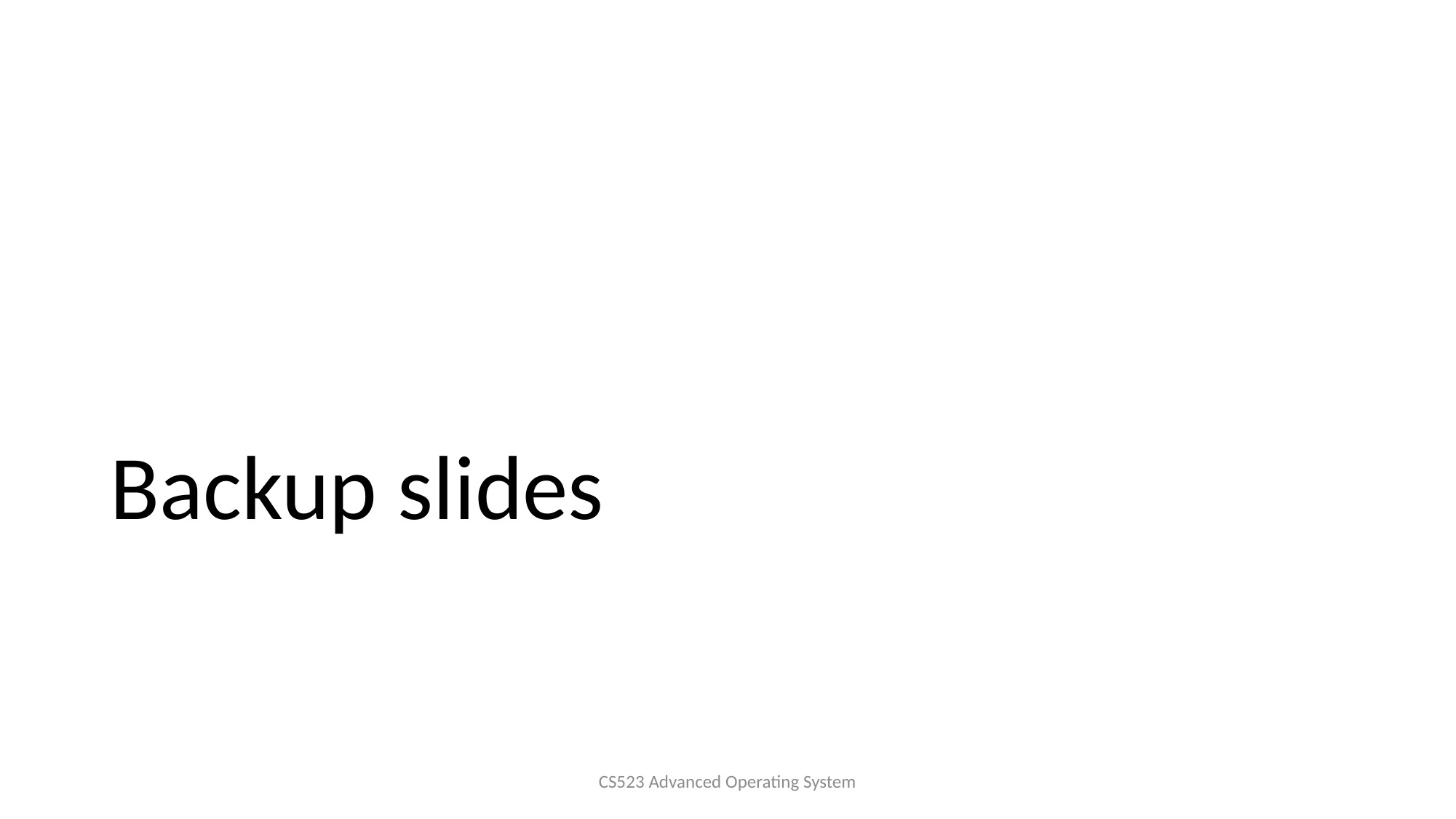

# Backup slides

CS523 Advanced Operating System